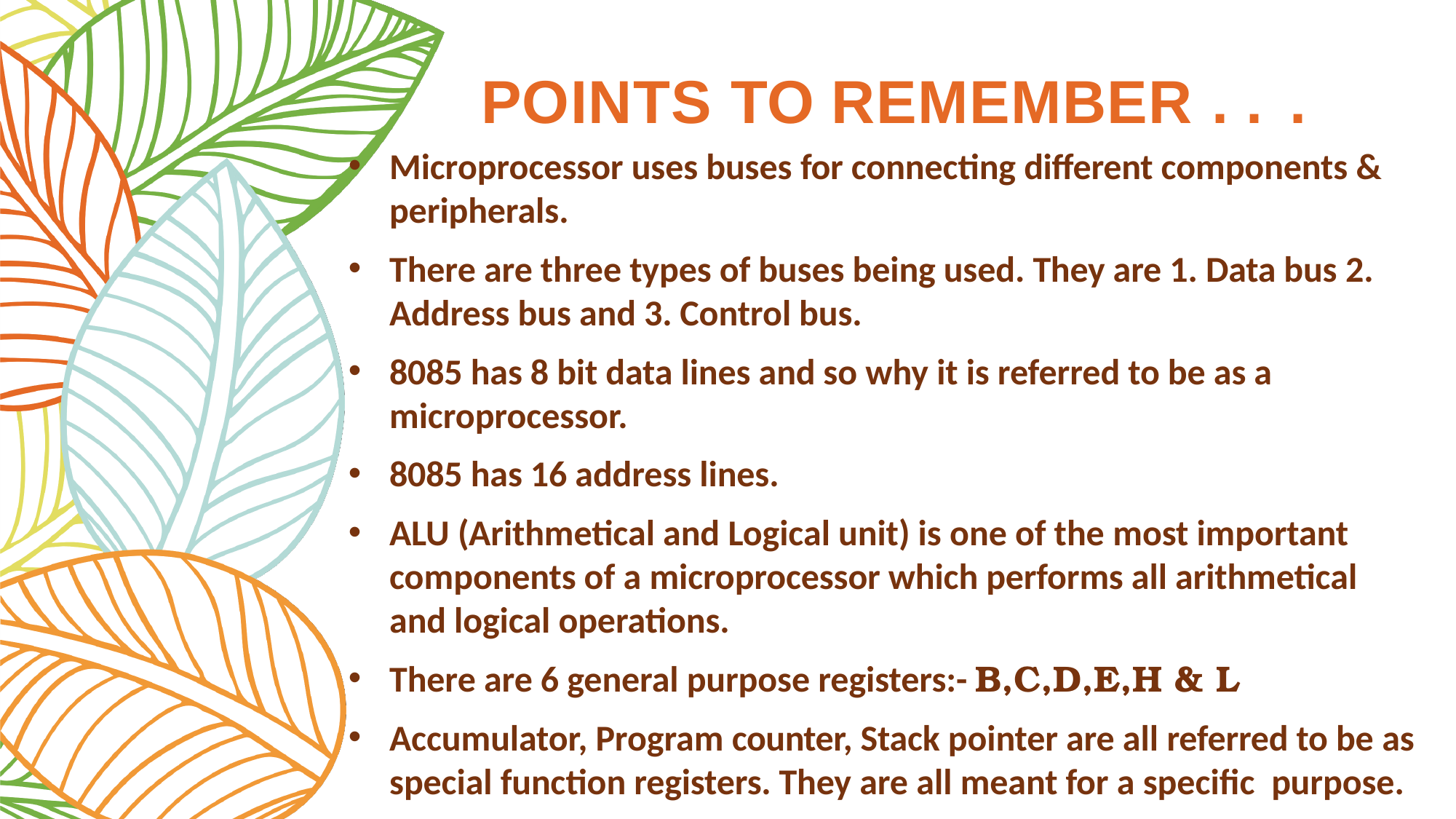

# POINTS TO REMEMBER . . .
Microprocessor uses buses for connecting different components & peripherals.
There are three types of buses being used. They are 1. Data bus 2. Address bus and 3. Control bus.
8085 has 8 bit data lines and so why it is referred to be as a microprocessor.
8085 has 16 address lines.
ALU (Arithmetical and Logical unit) is one of the most important components of a microprocessor which performs all arithmetical and logical operations.
There are 6 general purpose registers:- B,C,D,E,H & L
Accumulator, Program counter, Stack pointer are all referred to be as special function registers. They are all meant for a specific  purpose.